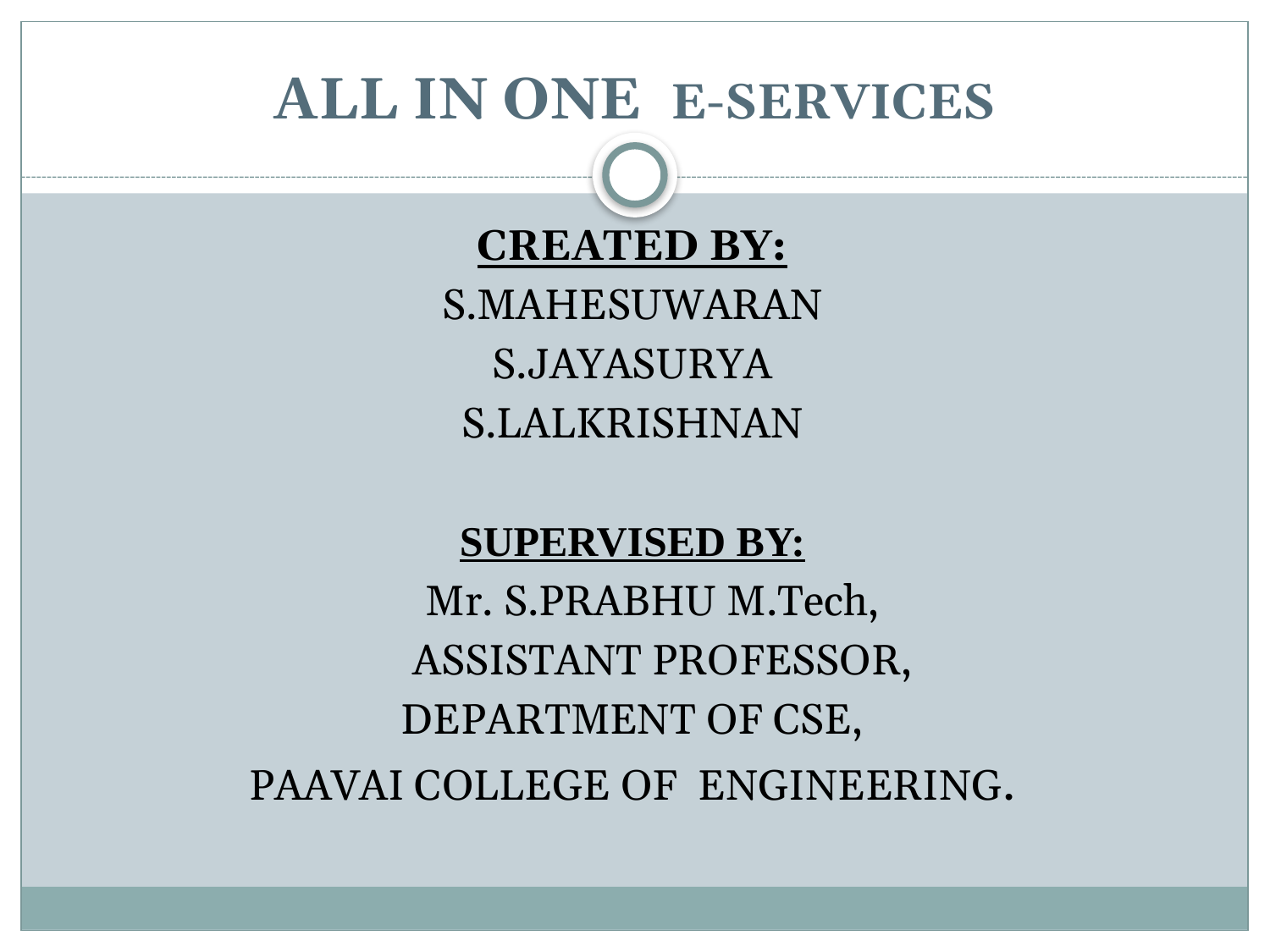

# ALL IN ONE  E-SERVICES
CREATED BY:
S.MAHESUWARAN
S.JAYASURYA
S.LALKRISHNAN

SUPERVISED BY:
    Mr. S.PRABHU M.Tech,
      ASSISTANT PROFESSOR,
DEPARTMENT OF CSE,
PAAVAI COLLEGE OF  ENGINEERING.